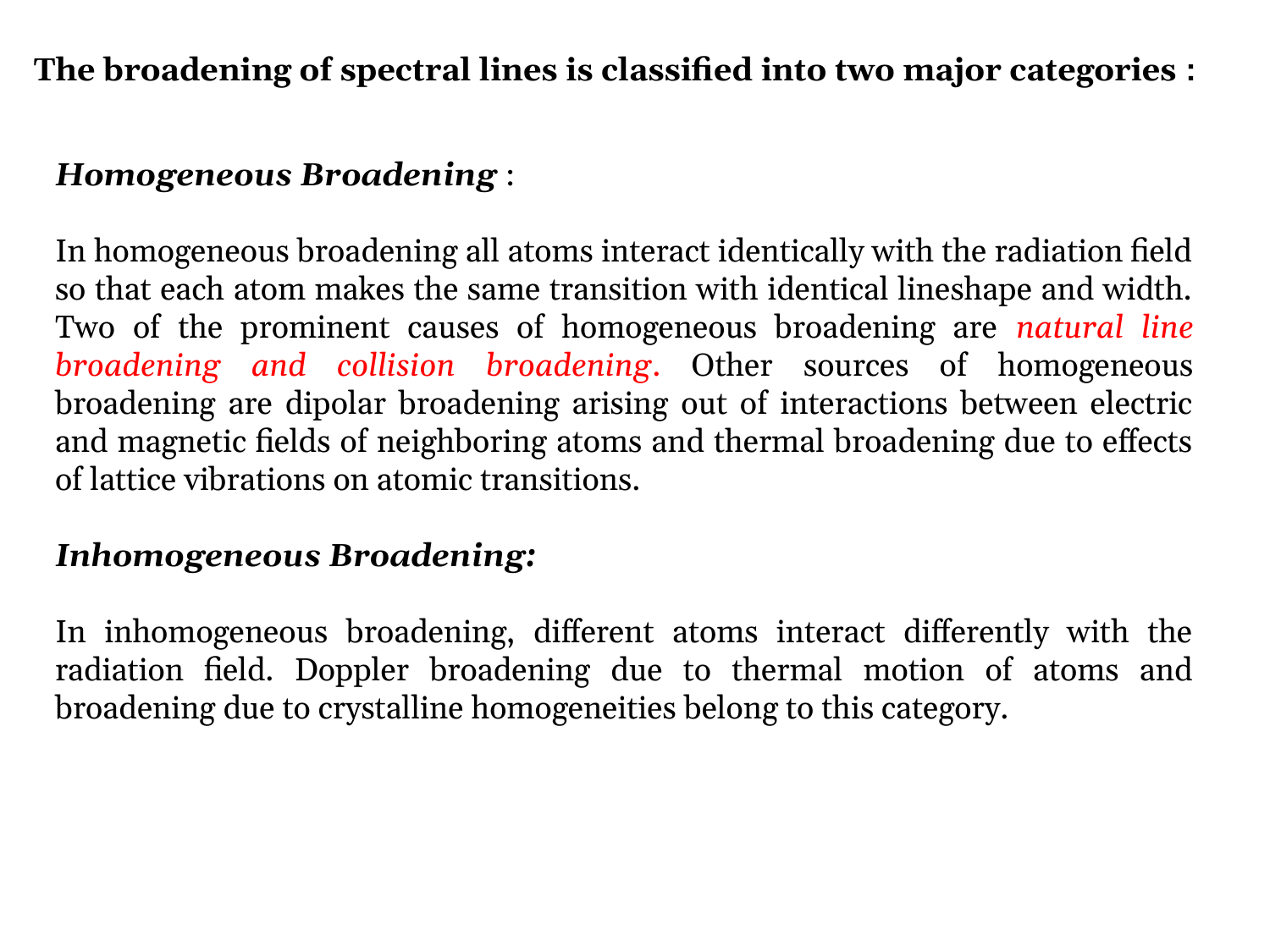

The broadening of spectral lines is classified into two major categories :
Homogeneous Broadening :

In homogeneous broadening all atoms interact identically with the radiation field so that each atom makes the same transition with identical lineshape and width. Two of the prominent causes of homogeneous broadening are natural line broadening and collision broadening. Other sources of homogeneous broadening are dipolar broadening arising out of interactions between electric and magnetic fields of neighboring atoms and thermal broadening due to effects of lattice vibrations on atomic transitions.

Inhomogeneous Broadening:

In inhomogeneous broadening, different atoms interact differently with the radiation field. Doppler broadening due to thermal motion of atoms and broadening due to crystalline homogeneities belong to this category.